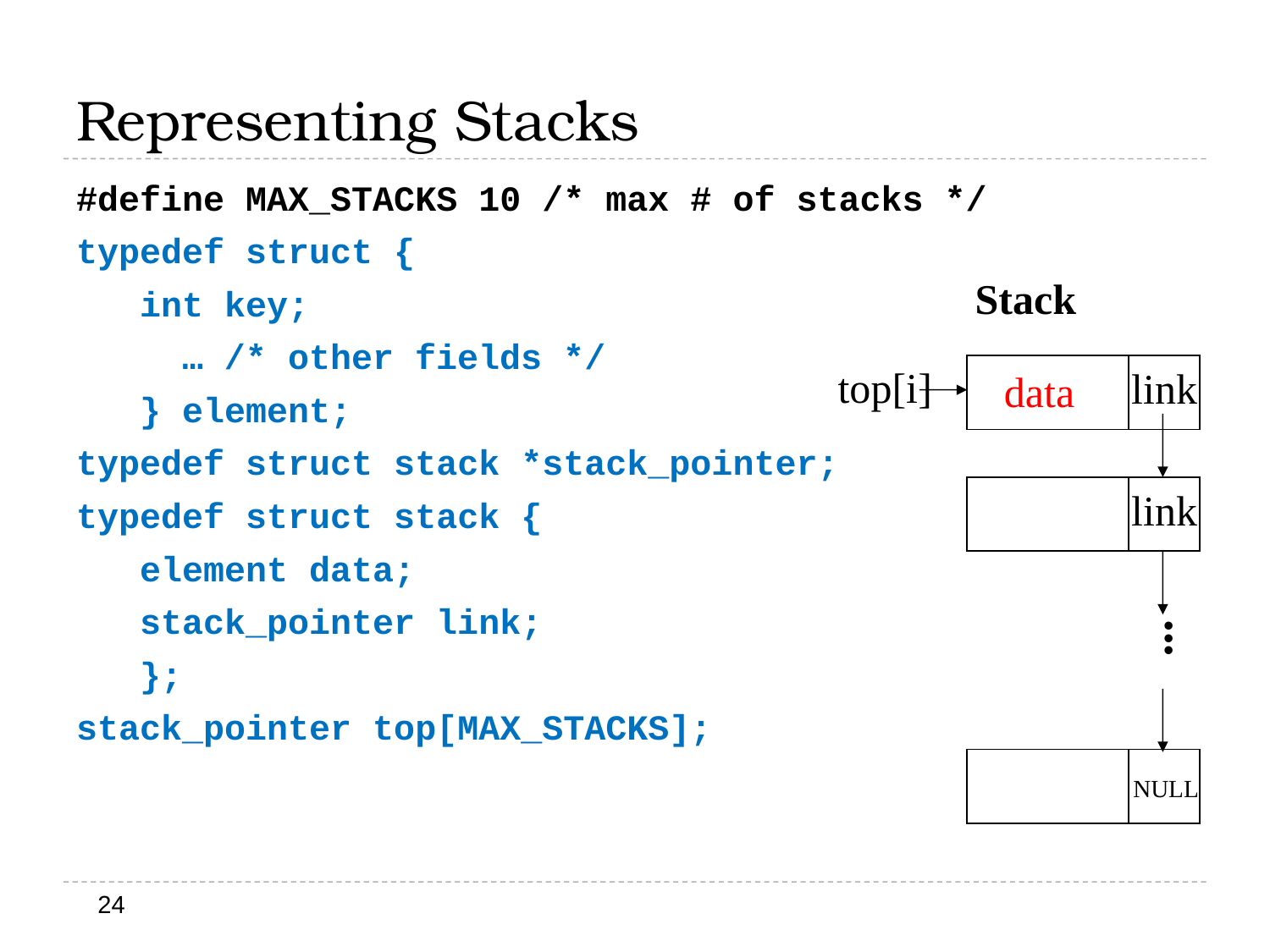

# Representing Stacks
#define MAX_STACKS 10 /* max # of stacks */
typedef struct {
   int key;
     … /* other fields */
   } element;
typedef struct stack *stack_pointer;
typedef struct stack {
   element data;
   stack_pointer link;
   };
stack_pointer top[MAX_STACKS];
Stack
top[i]

link
data

link

...

NULL
24